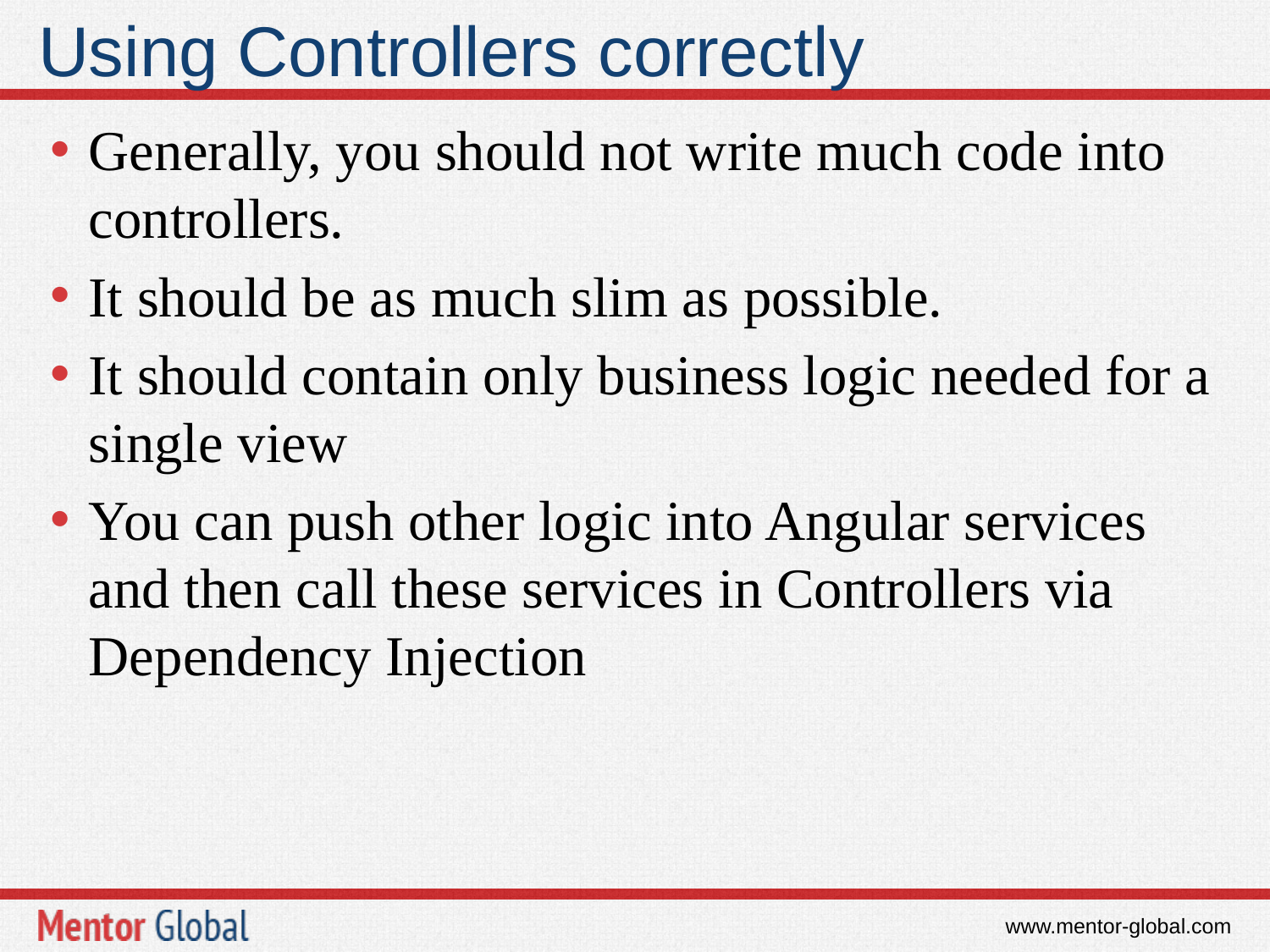

# Using Controllers correctly
Generally, you should not write much code into controllers.
It should be as much slim as possible.
It should contain only business logic needed for a single view
You can push other logic into Angular services and then call these services in Controllers via Dependency Injection